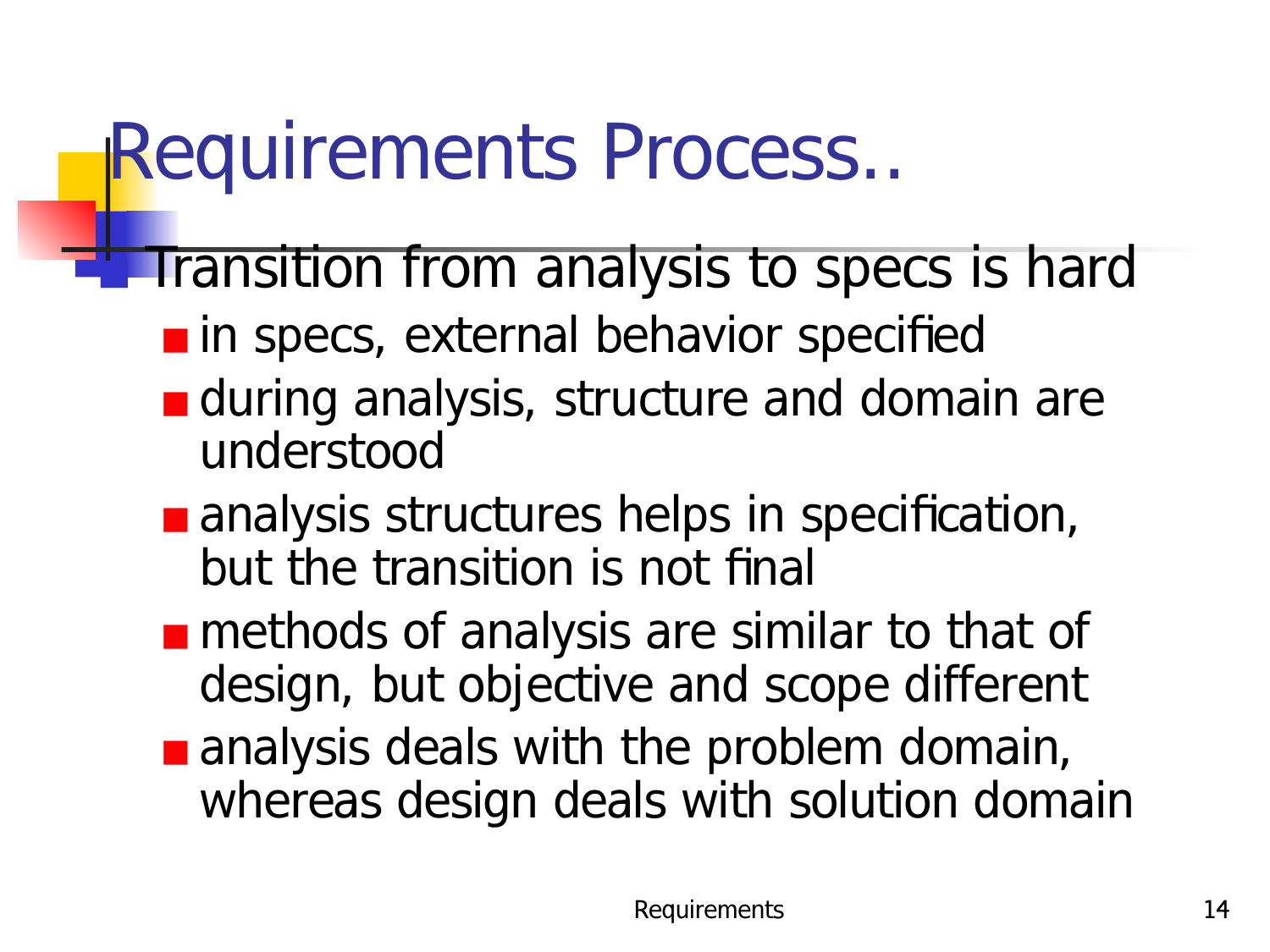

# Requirements Process..
Transition from analysis to specs is hard
in specs, external behavior specified
during analysis, structure and domain are understood
analysis structures helps in specification, but the transition is not final
methods of analysis are similar to that of design, but objective and scope different
analysis deals with the problem domain, whereas design deals with solution domain

Requirements
14